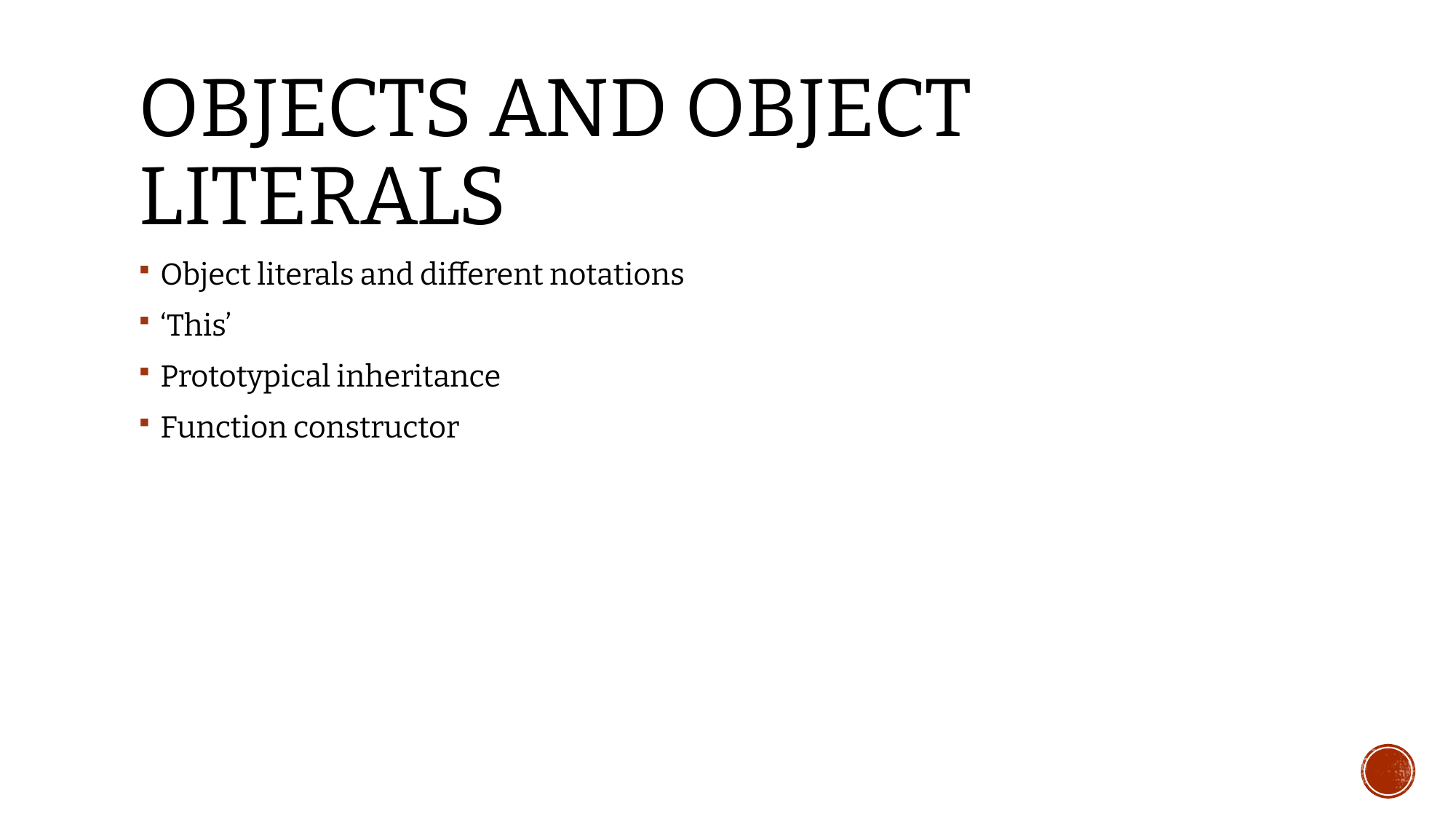

# Objects and object literals
Object literals and different notations
‘This’
Prototypical inheritance
Function constructor